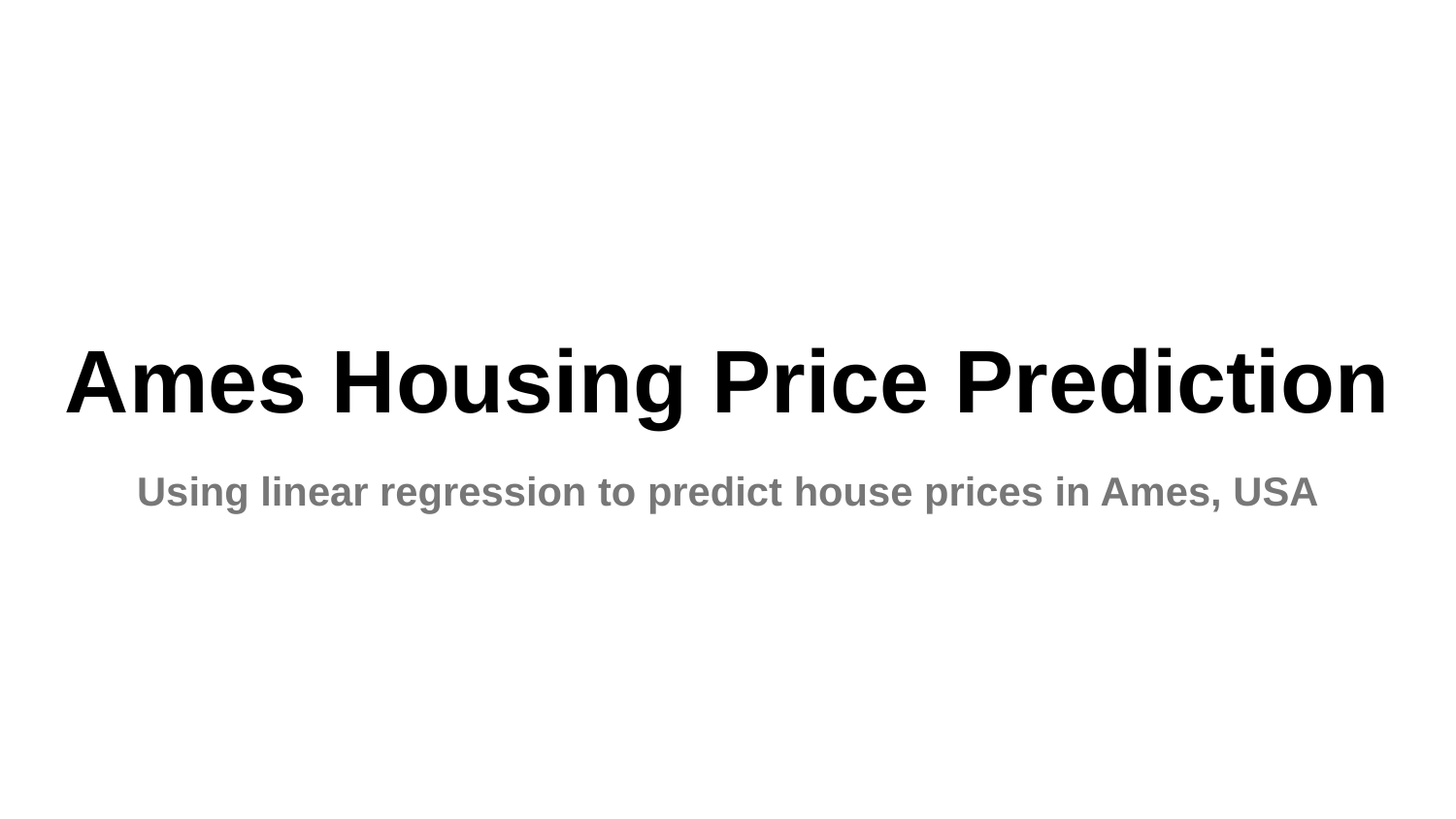

# Ames Housing Price Prediction
Using linear regression to predict house prices in Ames, USA